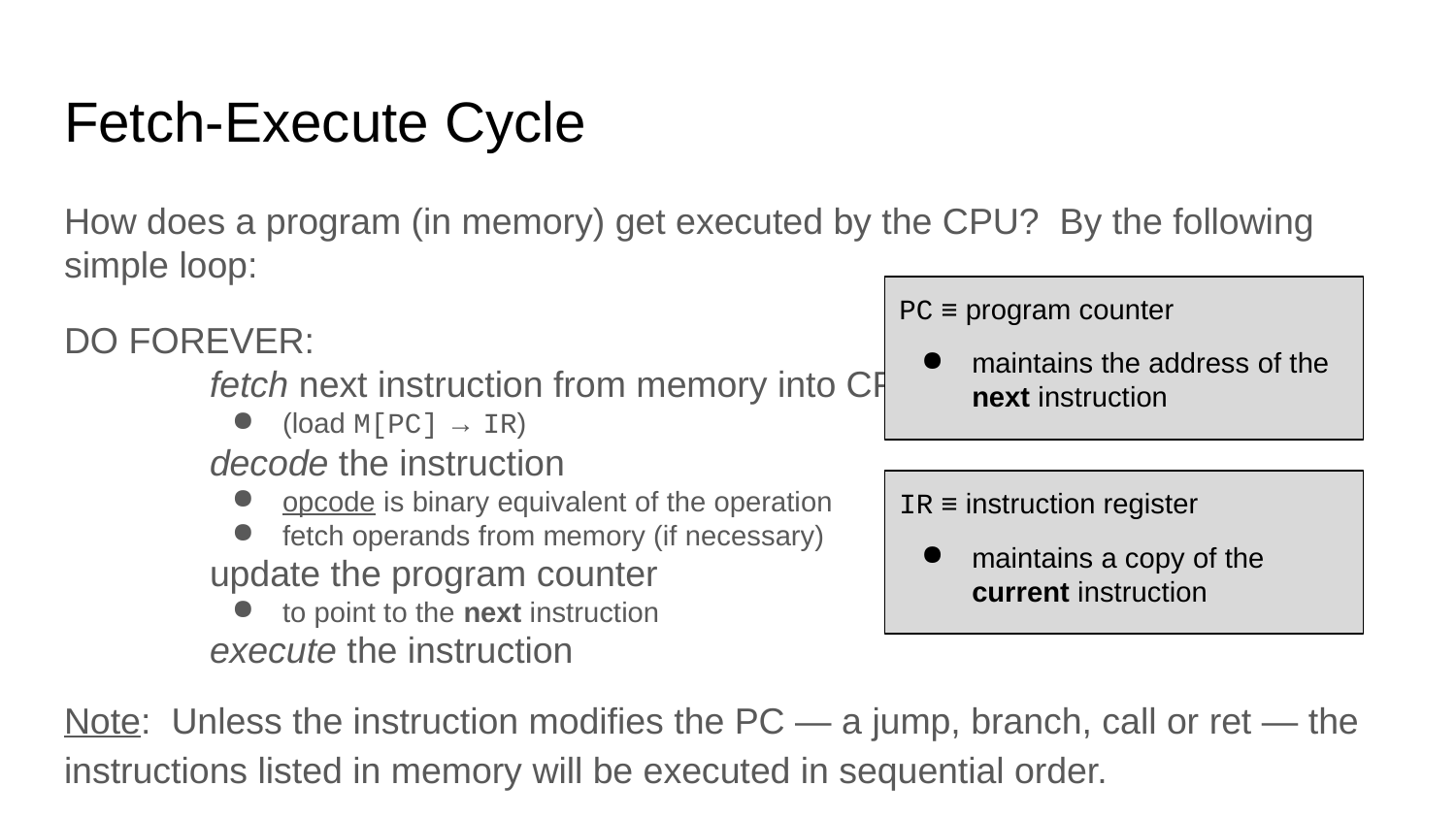

# Fetch-Execute Cycle
How does a program (in memory) get executed by the CPU?  By the following simple loop:
DO FOREVER:
	fetch next instruction from memory into CPU
PC ≡ program counter
maintains the address of the next instruction
(load M[PC] → IR)

	decode the instruction
opcode is binary equivalent of the operation
fetch operands from memory (if necessary)
IR ≡ instruction register
maintains a copy of the current instruction
	update the program counter
to point to the next instruction
	execute the instruction
Note:  Unless the instruction modifies the PC — a jump, branch, call or ret — the instructions listed in memory will be executed in sequential order.